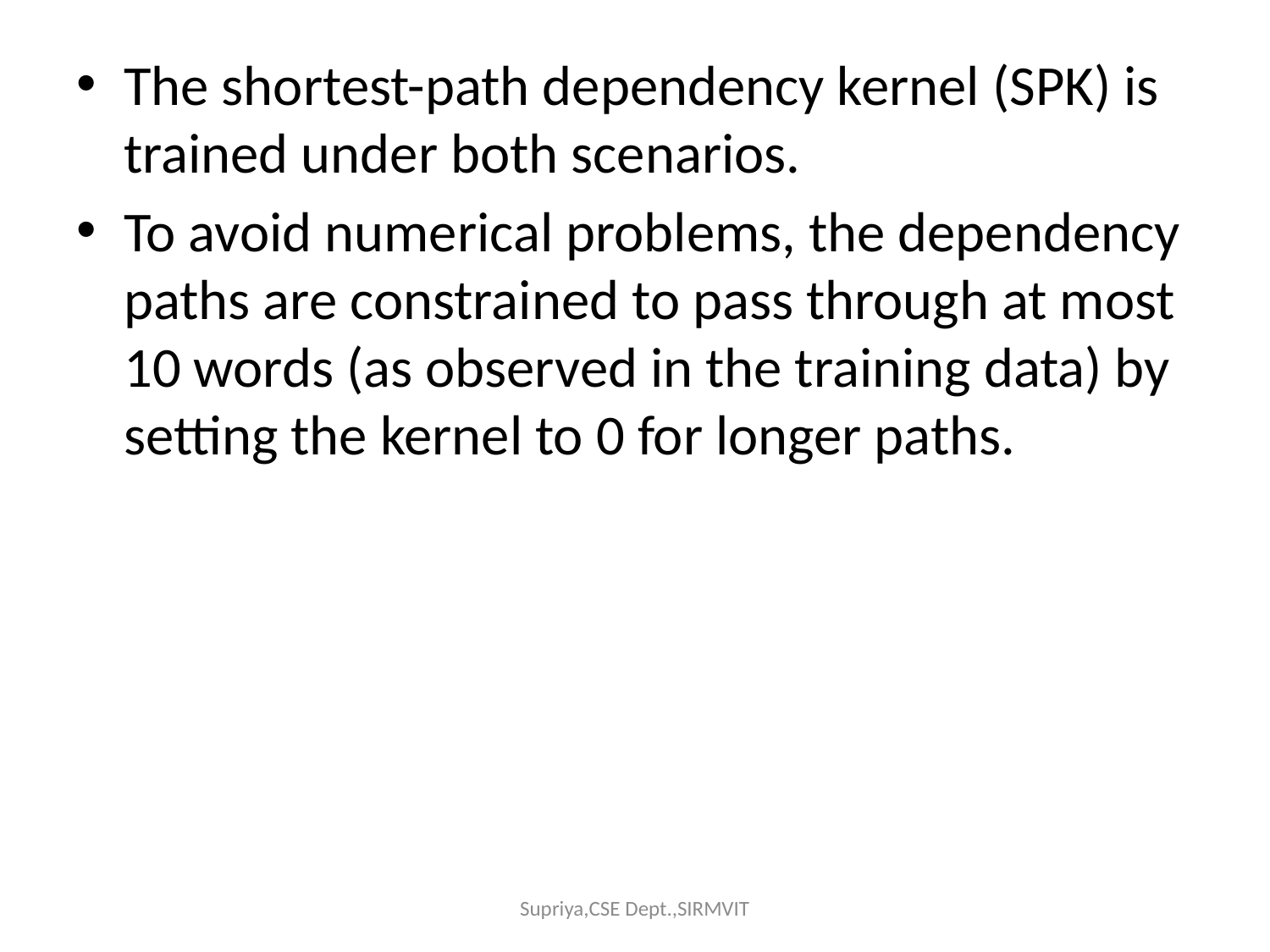

The shortest-path dependency kernel (SPK) is trained under both scenarios.
To avoid numerical problems, the dependency paths are constrained to pass through at most 10 words (as observed in the training data) by setting the kernel to 0 for longer paths.

Supriya,CSE Dept.,SIRMVIT